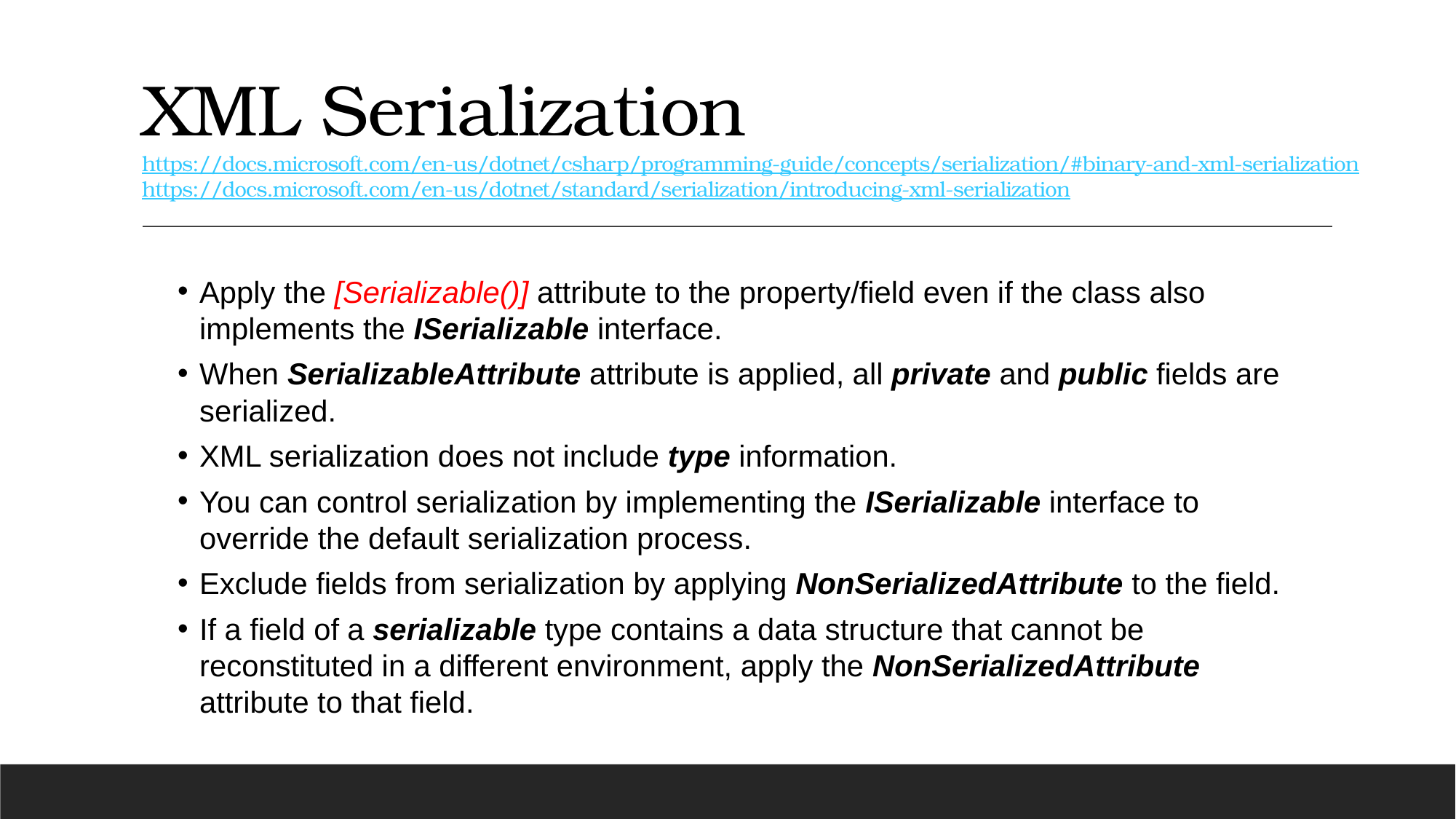

# XML Serialization https://docs.microsoft.com/en-us/dotnet/csharp/programming-guide/concepts/serialization/#binary-and-xml-serialization https://docs.microsoft.com/en-us/dotnet/standard/serialization/introducing-xml-serialization
Apply the [Serializable()] attribute to the property/field even if the class also implements the ISerializable interface.
When SerializableAttribute attribute is applied, all private and public fields are serialized.
XML serialization does not include type information.
You can control serialization by implementing the ISerializable interface to override the default serialization process.
Exclude fields from serialization by applying NonSerializedAttribute to the field.
If a field of a serializable type contains a data structure that cannot be reconstituted in a different environment, apply the NonSerializedAttribute attribute to that field.